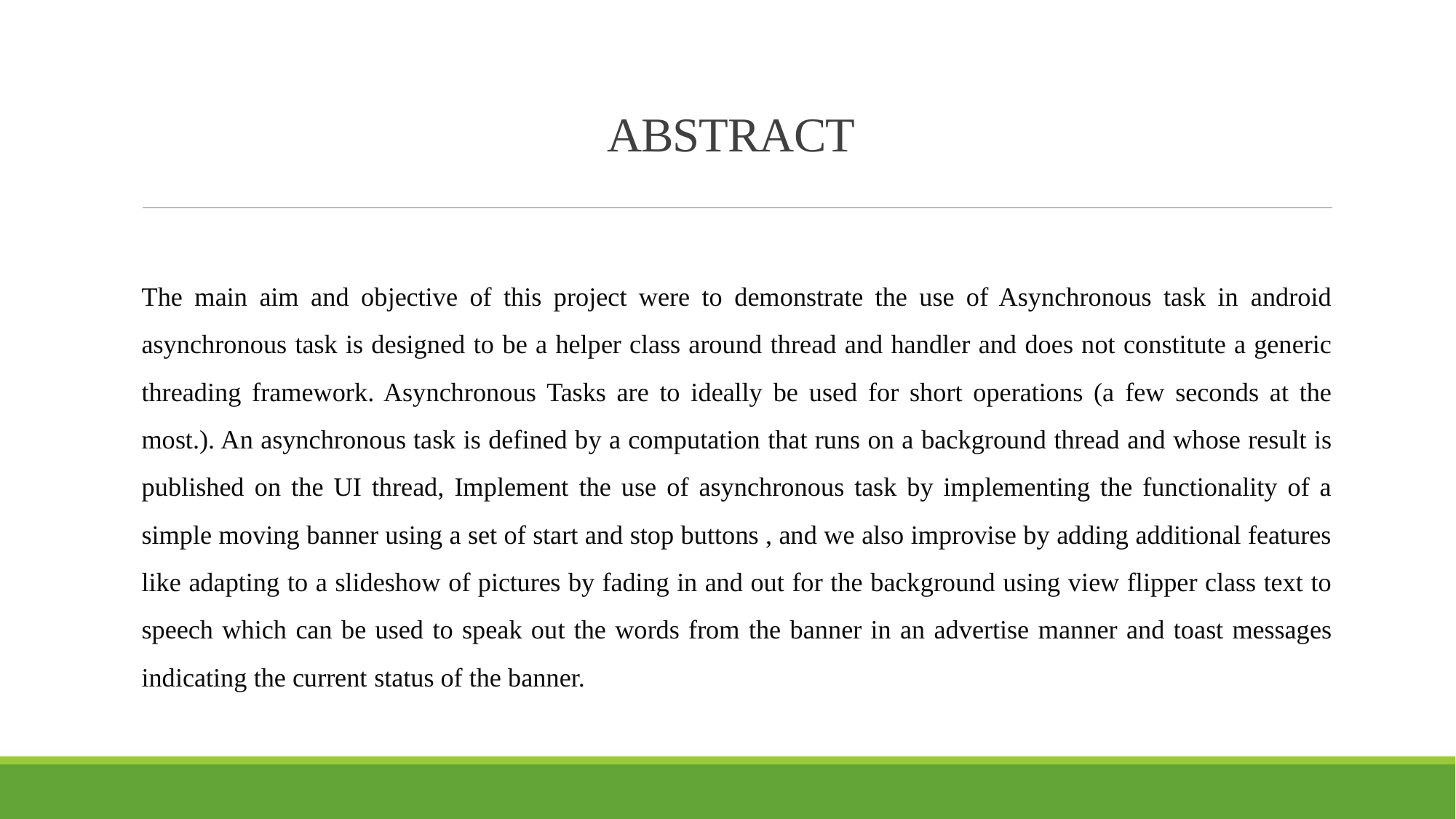

# ABSTRACT
The main aim and objective of this project were to demonstrate the use of Asynchronous task in android asynchronous task is designed to be a helper class around thread and handler and does not constitute a generic threading framework. Asynchronous Tasks are to ideally be used for short operations (a few seconds at the most.). An asynchronous task is defined by a computation that runs on a background thread and whose result is published on the UI thread, Implement the use of asynchronous task by implementing the functionality of a simple moving banner using a set of start and stop buttons , and we also improvise by adding additional features like adapting to a slideshow of pictures by fading in and out for the background using view flipper class text to speech which can be used to speak out the words from the banner in an advertise manner and toast messages indicating the current status of the banner.